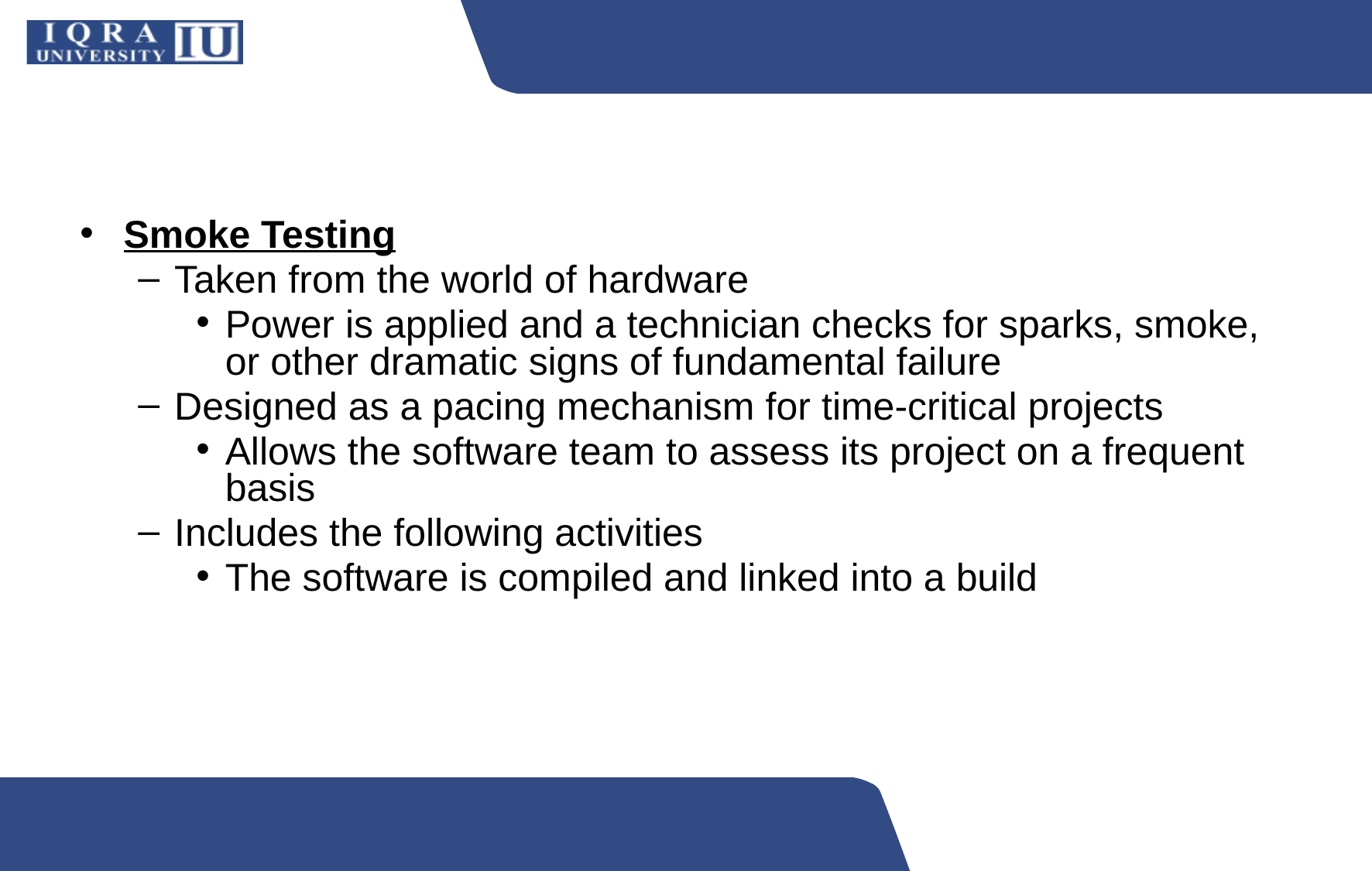

#
Smoke Testing
Taken from the world of hardware
Power is applied and a technician checks for sparks, smoke, or other dramatic signs of fundamental failure
Designed as a pacing mechanism for time-critical projects
Allows the software team to assess its project on a frequent basis
Includes the following activities
The software is compiled and linked into a build